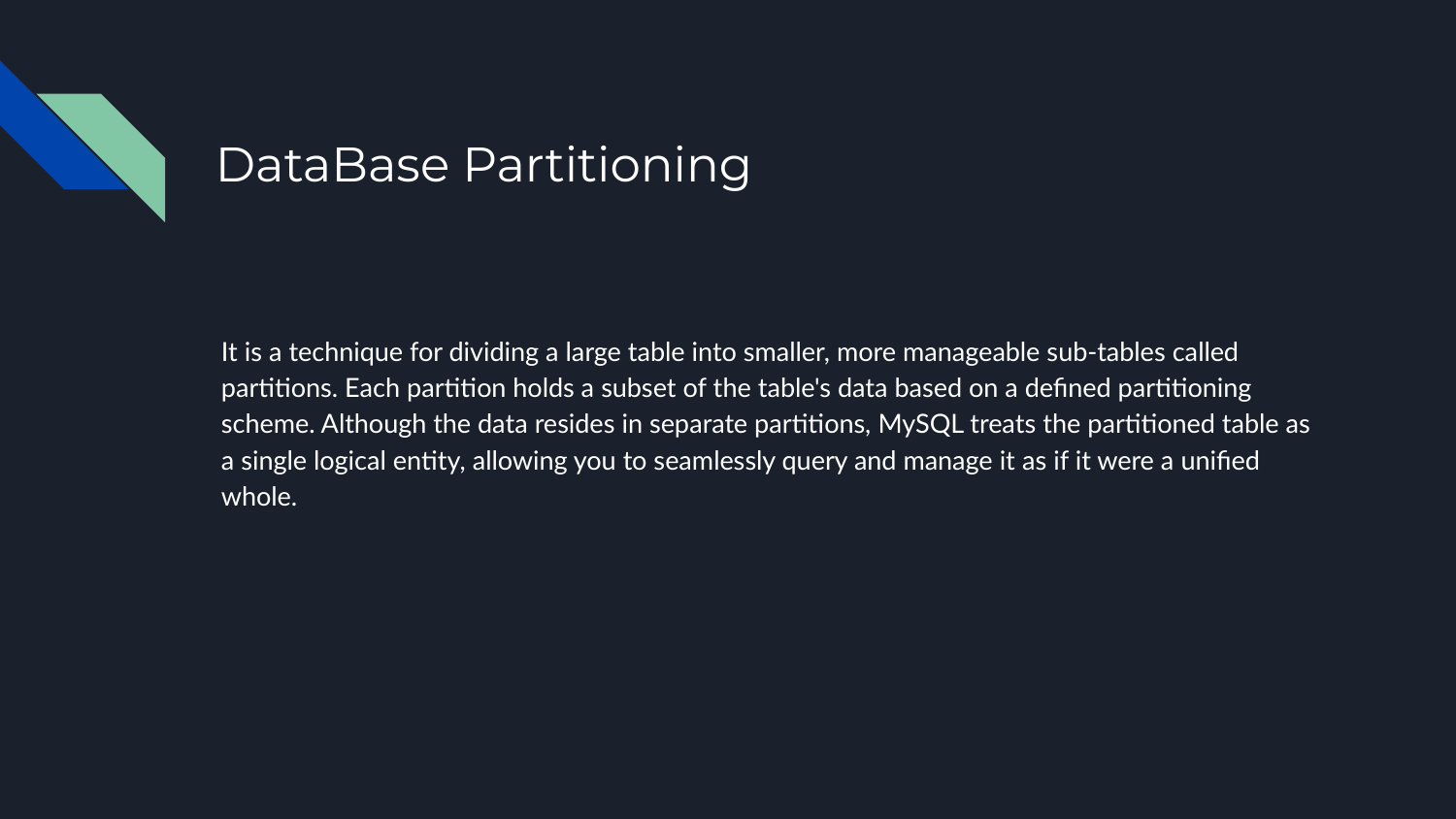

# DataBase Partitioning
It is a technique for dividing a large table into smaller, more manageable sub-tables called partitions. Each partition holds a subset of the table's data based on a defined partitioning scheme. Although the data resides in separate partitions, MySQL treats the partitioned table as a single logical entity, allowing you to seamlessly query and manage it as if it were a unified whole.